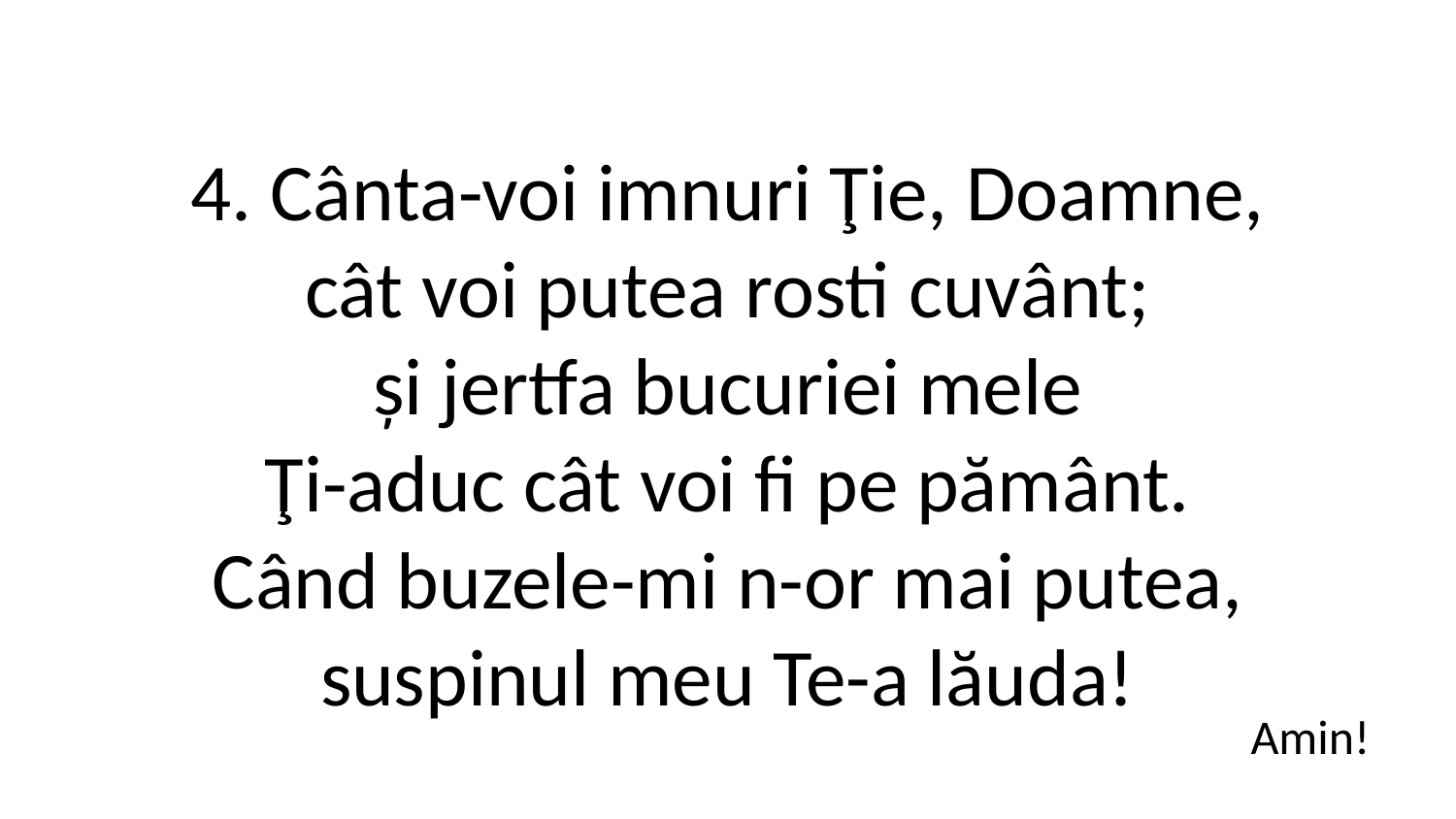

4. Cânta-voi imnuri Ţie, Doamne,
cât voi putea rosti cuvânt;
și jertfa bucuriei mele
Ţi-aduc cât voi fi pe pământ.
Când buzele-mi n-or mai putea,
suspinul meu Te-a lăuda!

Amin!